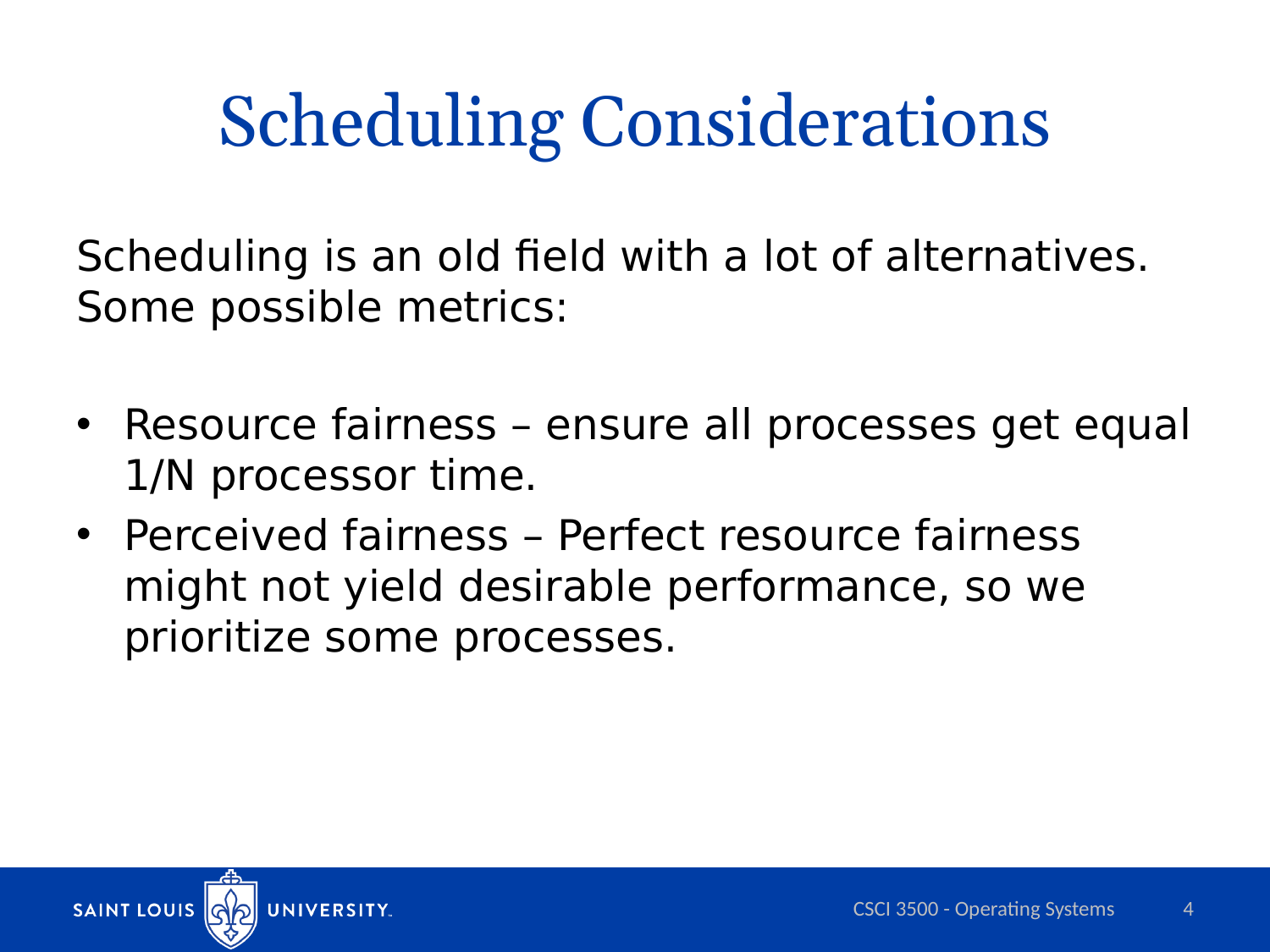

# Scheduling Considerations
Scheduling is an old field with a lot of alternatives. Some possible metrics:

Resource fairness – ensure all processes get equal 1/N processor time.
Perceived fairness – Perfect resource fairness might not yield desirable performance, so we prioritize some processes.
CSCI 3500 - Operating Systems
4